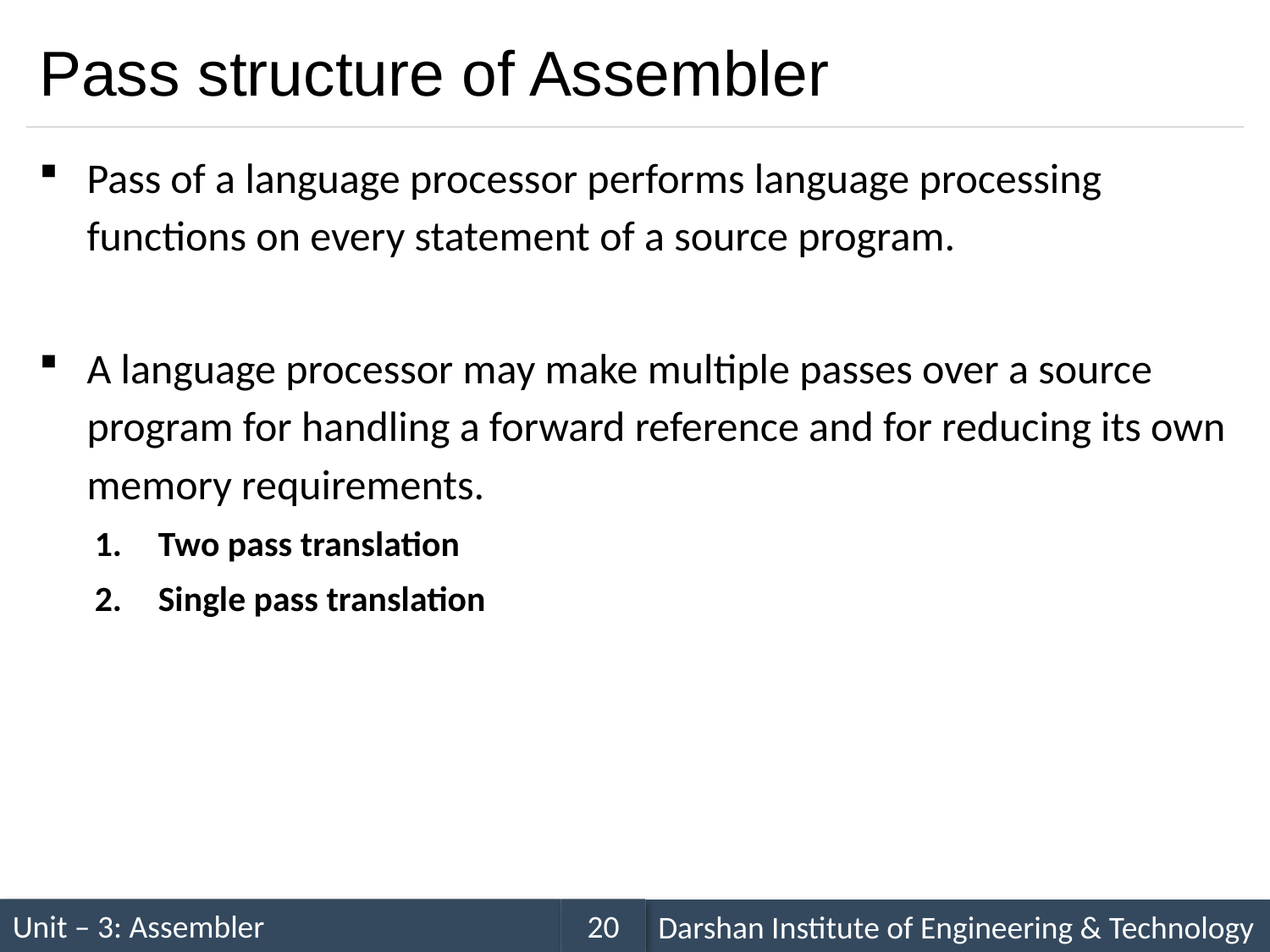

# Pass structure of Assembler
Pass of a language processor performs language processing functions on every statement of a source program.

A language processor may make multiple passes over a source program for handling a forward reference and for reducing its own memory requirements.
Two pass translation
Single pass translation